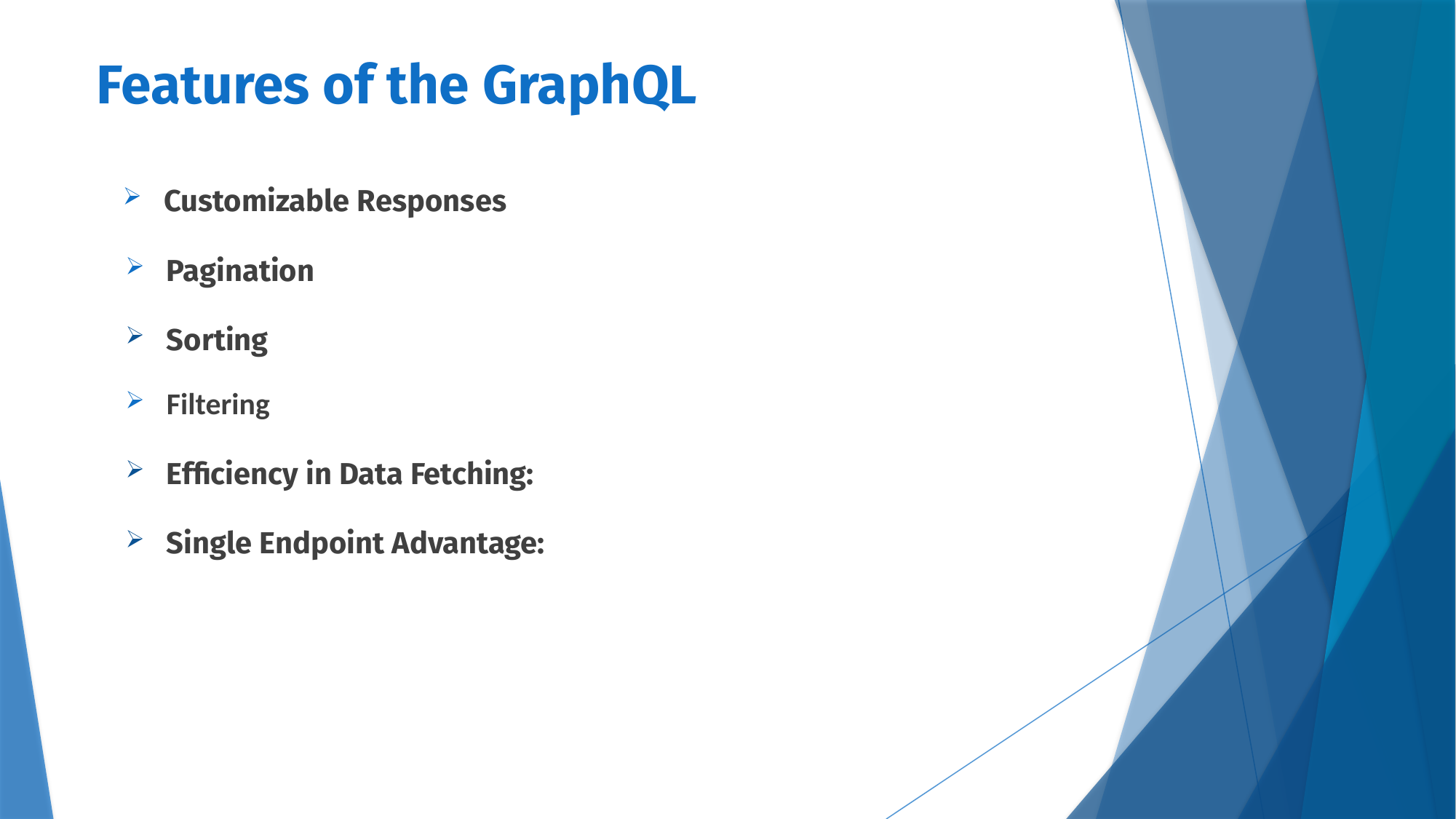

# Features of the GraphQL
Customizable Responses
Pagination
Sorting
Filtering
Efficiency in Data Fetching:
Single Endpoint Advantage: